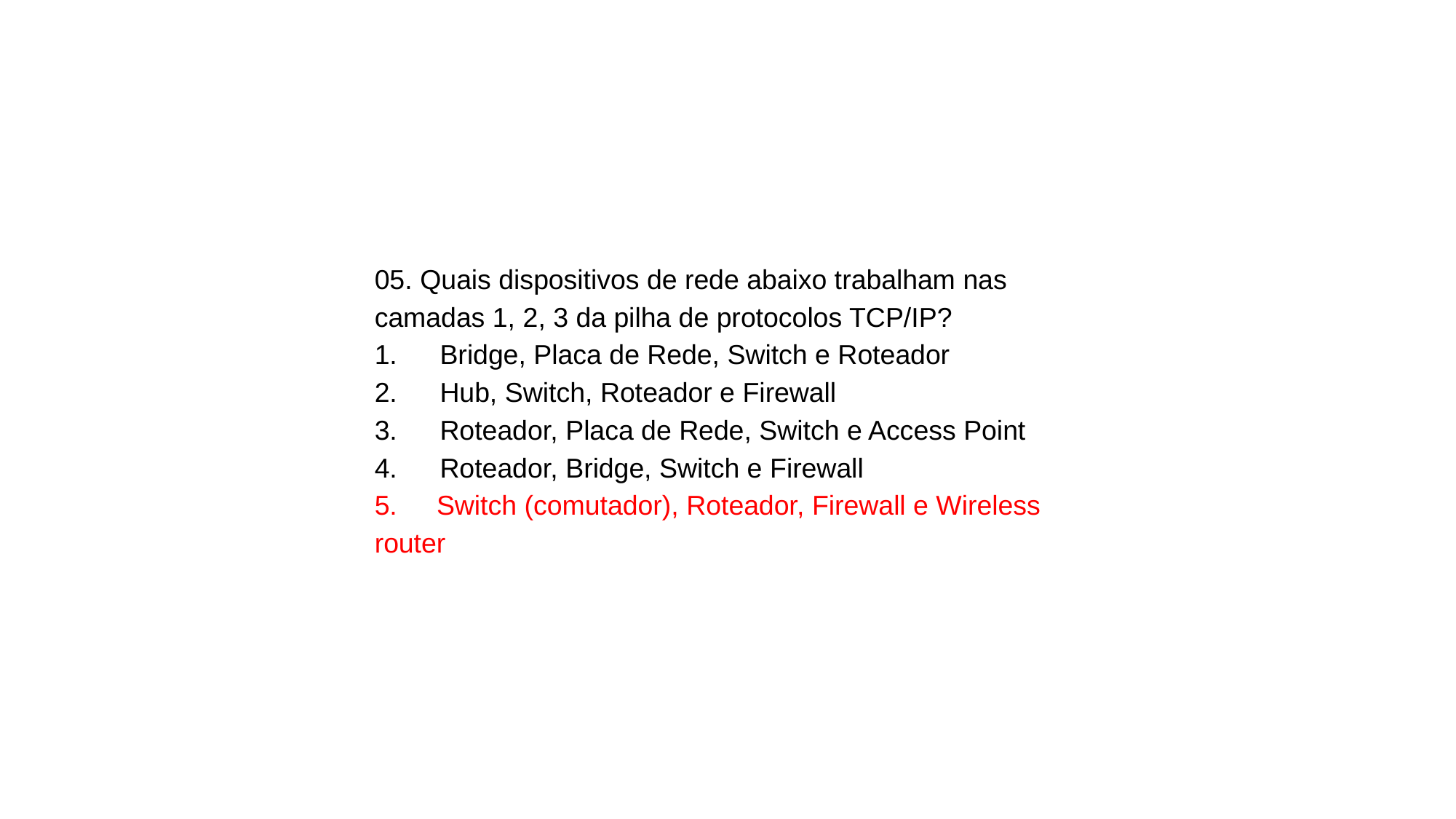

05. Quais dispositivos de rede abaixo trabalham nas camadas 1, 2, 3 da pilha de protocolos TCP/IP?
1. Bridge, Placa de Rede, Switch e Roteador
2. Hub, Switch, Roteador e Firewall
3. Roteador, Placa de Rede, Switch e Access Point
4. Roteador, Bridge, Switch e Firewall
5. Switch (comutador), Roteador, Firewall e Wireless  router